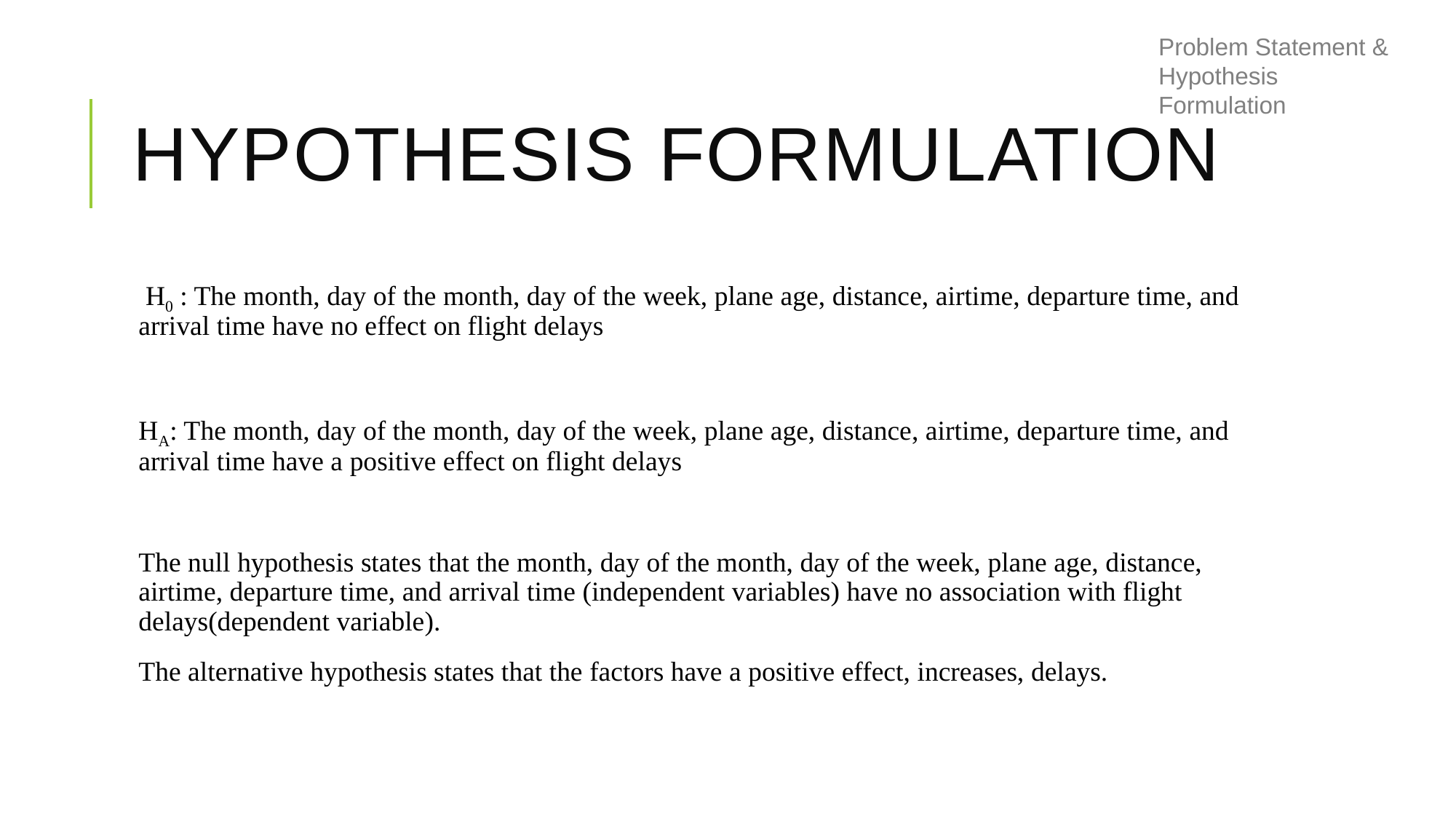

Problem Statement & Hypothesis Formulation
# Hypothesis Formulation
 H0 : The month, day of the month, day of the week, plane age, distance, airtime, departure time, and arrival time have no effect on flight delays

HA: The month, day of the month, day of the week, plane age, distance, airtime, departure time, and arrival time have a positive effect on flight delays

The null hypothesis states that the month, day of the month, day of the week, plane age, distance, airtime, departure time, and arrival time (independent variables) have no association with flight delays(dependent variable).
The alternative hypothesis states that the factors have a positive effect, increases, delays.